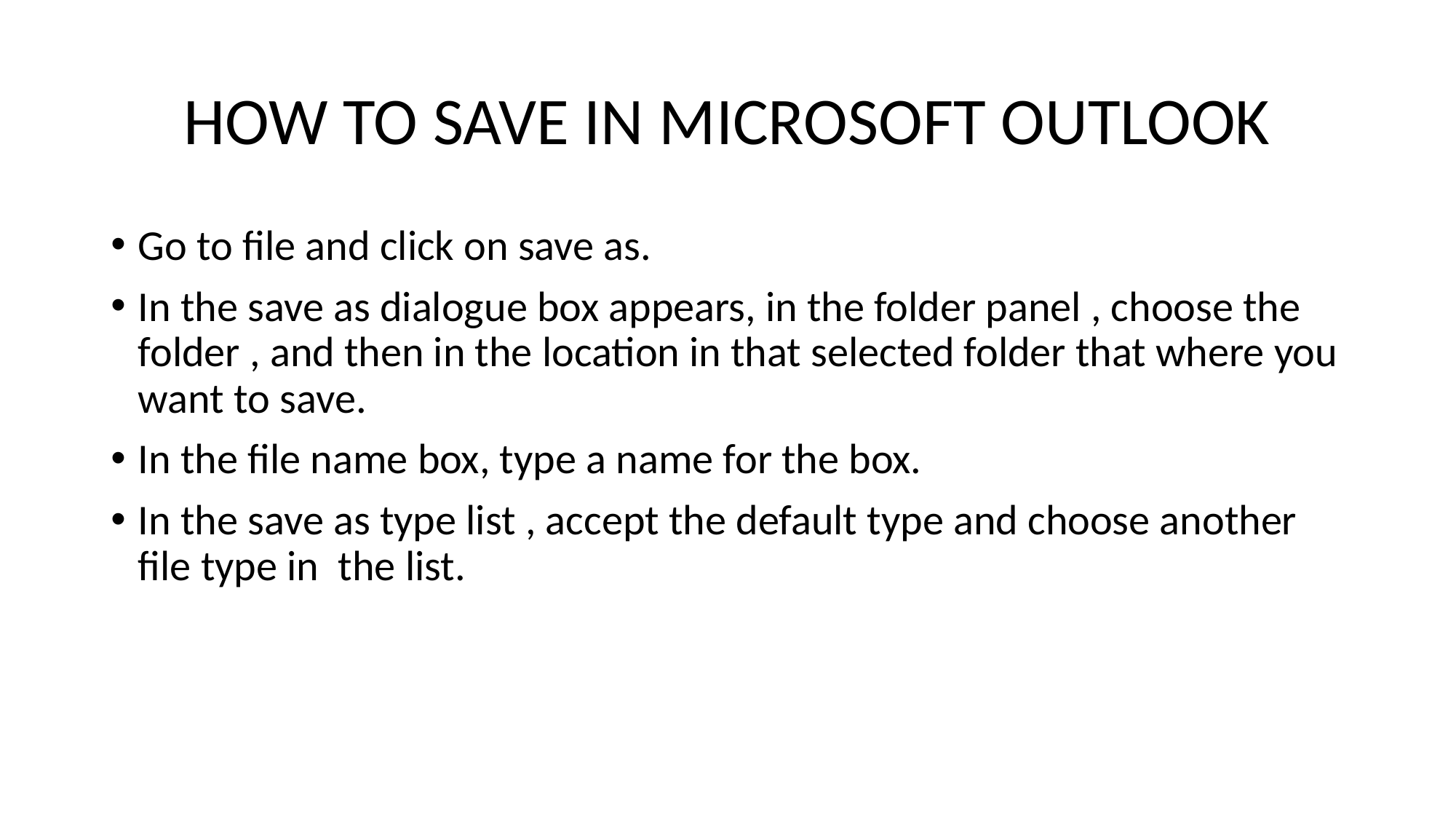

# HOW TO SAVE IN MICROSOFT OUTLOOK
Go to file and click on save as.
In the save as dialogue box appears, in the folder panel , choose the folder , and then in the location in that selected folder that where you want to save.
In the file name box, type a name for the box.
In the save as type list , accept the default type and choose another file type in  the list.